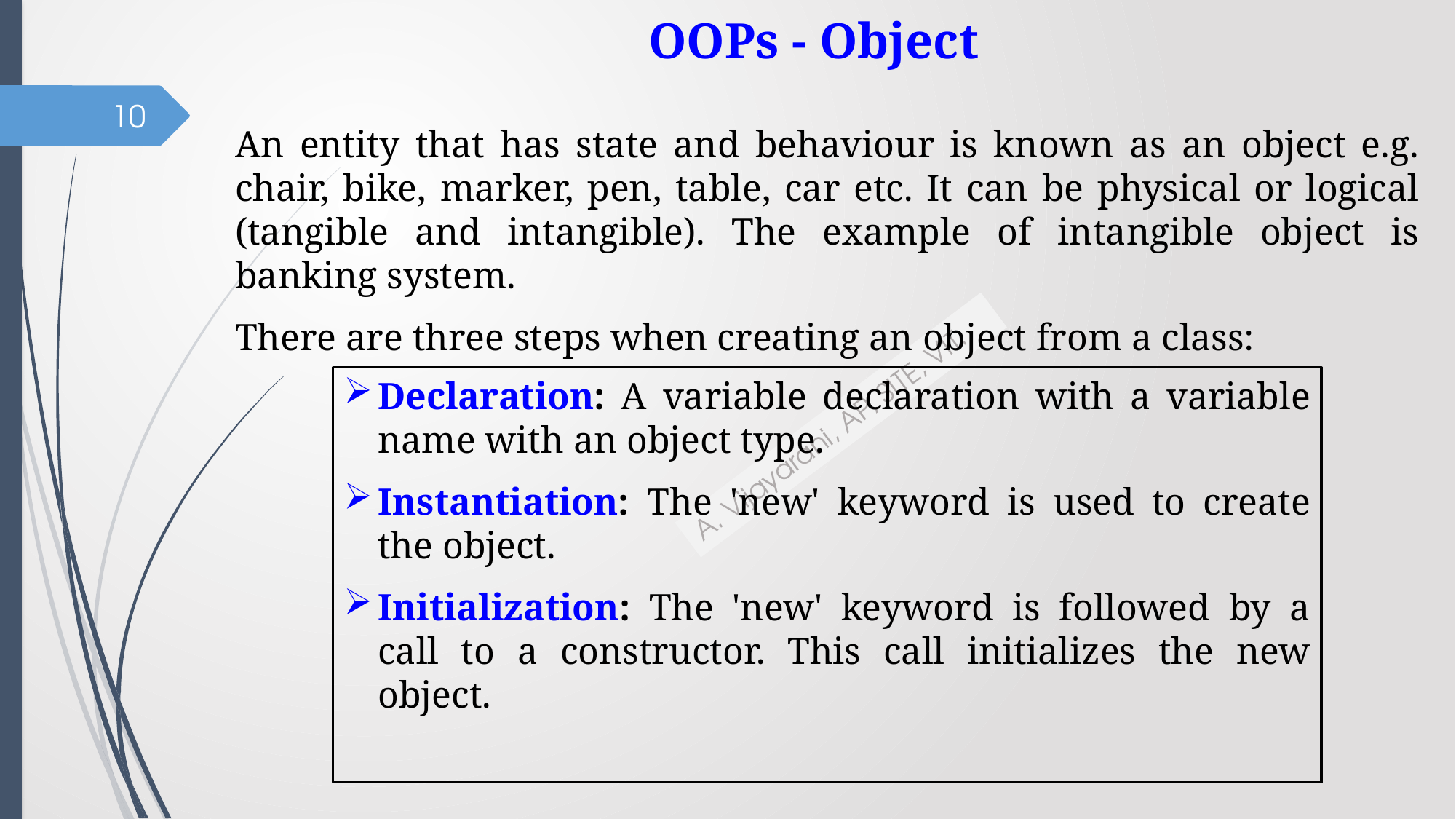

# OOPs - Object
10
An entity that has state and behaviour is known as an object e.g. chair, bike, marker, pen, table, car etc. It can be physical or logical (tangible and intangible). The example of intangible object is banking system.
There are three steps when creating an object from a class:
Declaration: A variable declaration with a variable name with an object type.
Instantiation: The 'new' keyword is used to create the object.
Initialization: The 'new' keyword is followed by a call to a constructor. This call initializes the new object.